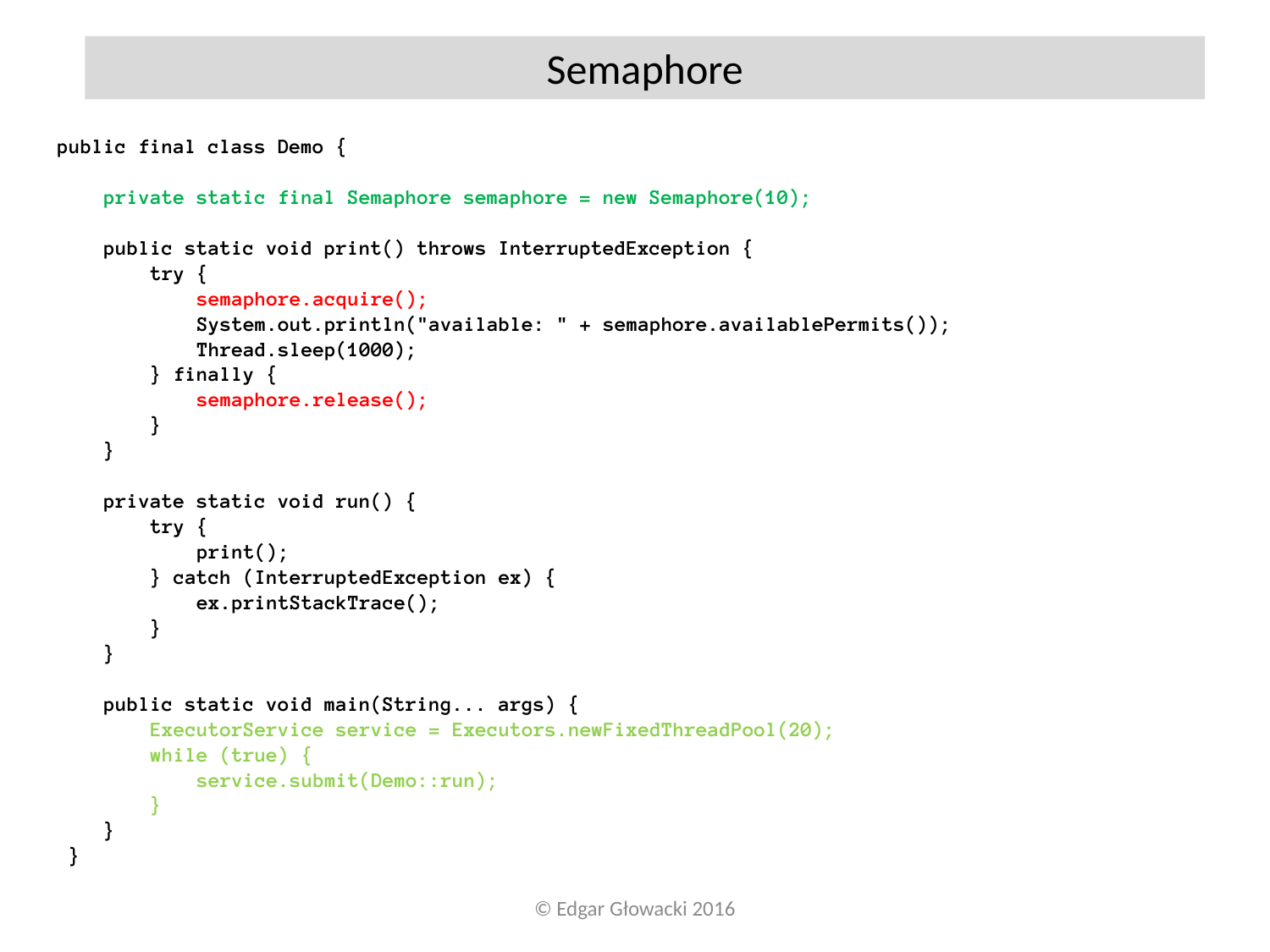

Semaphore
public final class Demo {

    private static final Semaphore semaphore = new Semaphore(10);

    public static void print() throws InterruptedException {
        try {
            semaphore.acquire();
            System.out.println("available: " + semaphore.availablePermits());
            Thread.sleep(1000);
        } finally {
            semaphore.release();
        }
    }

    private static void run() {
        try {
            print();
        } catch (InterruptedException ex) {
            ex.printStackTrace();
        }
    }

    public static void main(String... args) {
        ExecutorService service = Executors.newFixedThreadPool(20);
        while (true) {
            service.submit(Demo::run);
        }
    }
 }
© Edgar Głowacki 2016